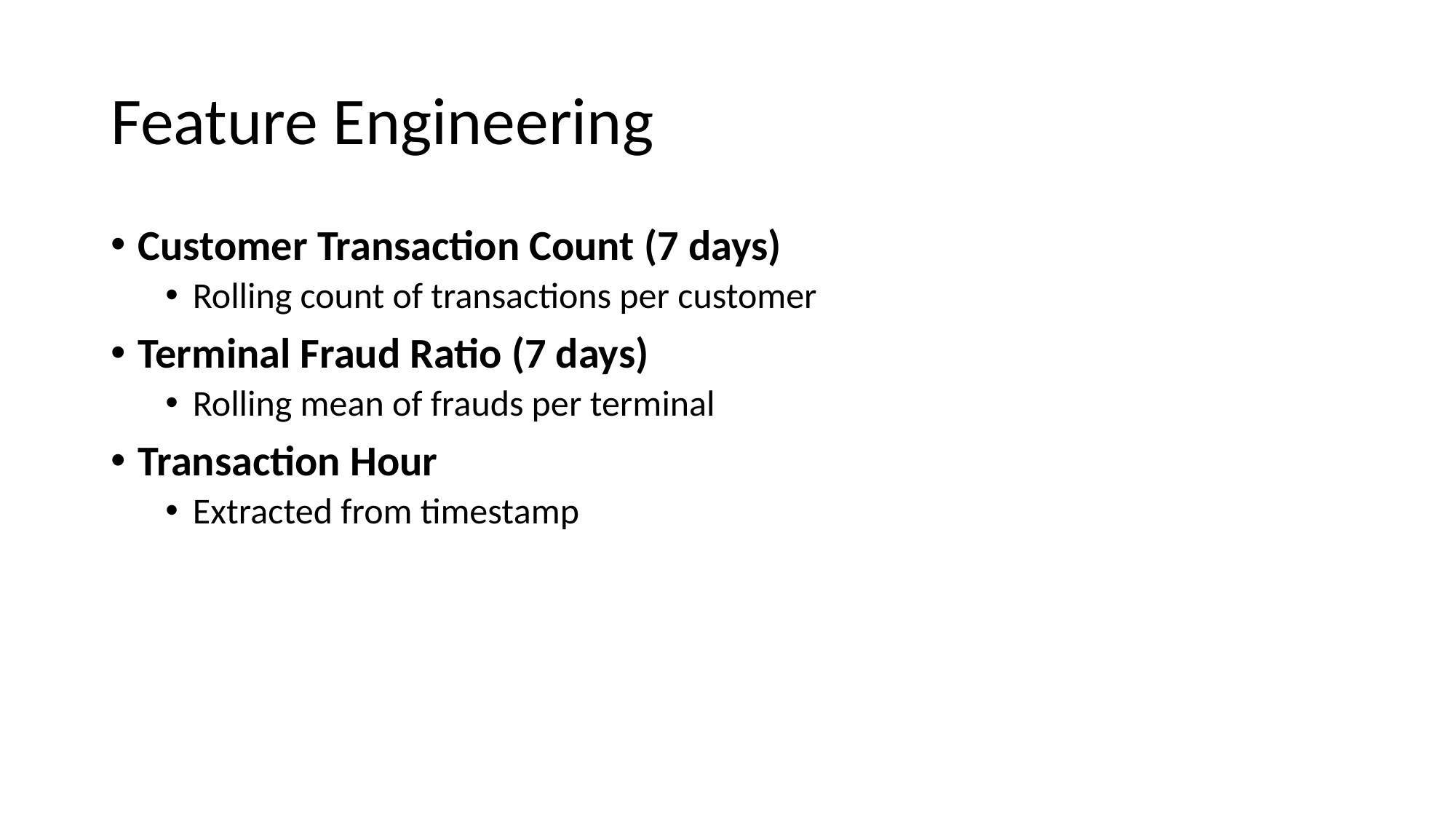

# Feature Engineering
Customer Transaction Count (7 days)
Rolling count of transactions per customer
Terminal Fraud Ratio (7 days)
Rolling mean of frauds per terminal
Transaction Hour
Extracted from timestamp